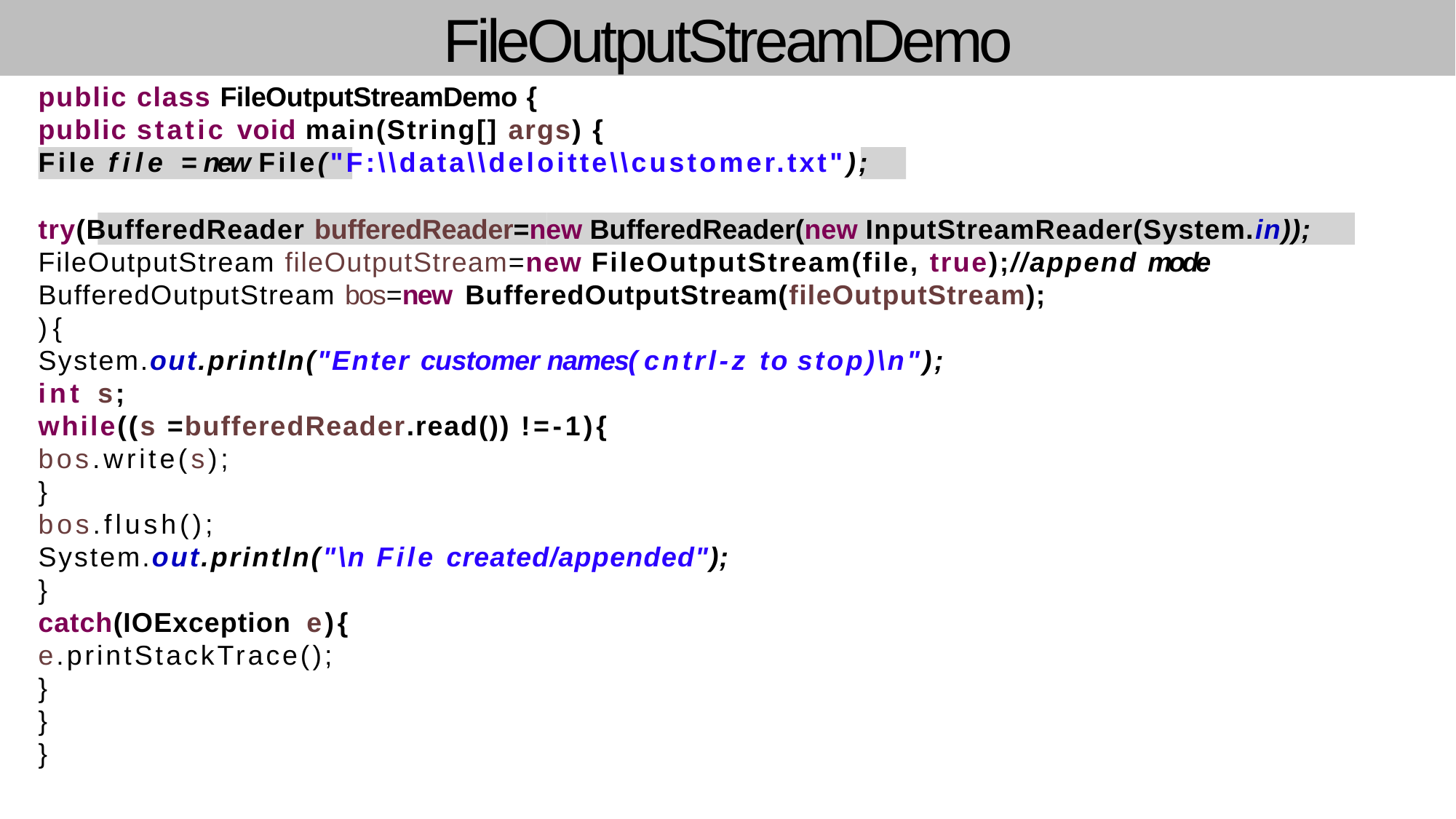

# FileOutputStreamDemo
public class FileOutputStreamDemo {
public static void main(String[] args) {
File file = new File("F:\\data\\deloitte\\customer.txt");

try(BufferedReader bufferedReader=new BufferedReader(new InputStreamReader(System.in));  FileOutputStream fileOutputStream=new FileOutputStream(file, true);//append mode  BufferedOutputStream bos=new BufferedOutputStream(fileOutputStream);
){
System.out.println("Enter customer names( cntrl-z to stop)\n");
int s;
while((s =bufferedReader.read()) !=-1){
bos.write(s);
}
bos.flush();
System.out.println("\n File created/appended");
}
catch(IOException e){
e.printStackTrace();
}
}
}